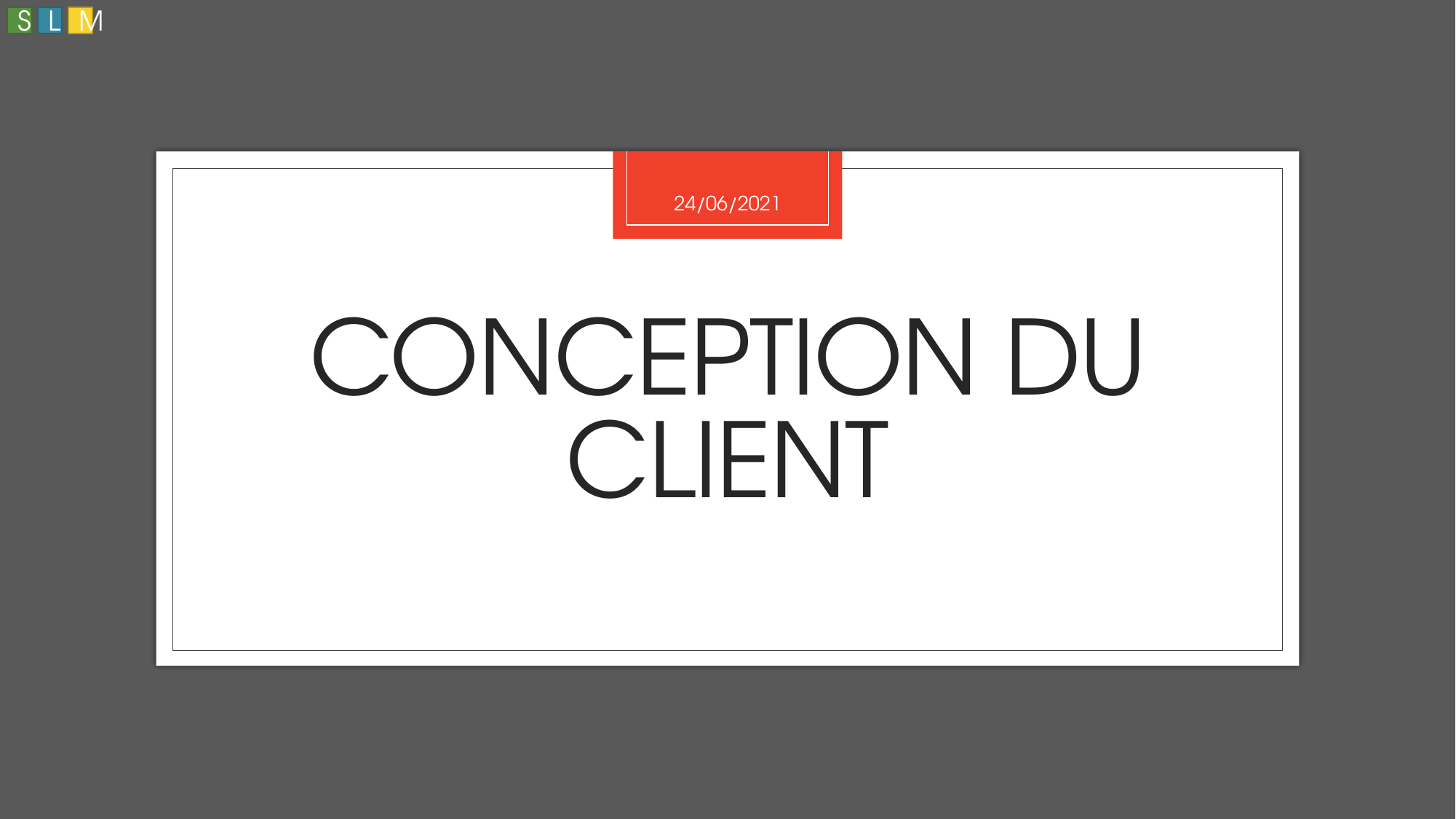

S
L
M
24/06/2021
# Conception dU Client